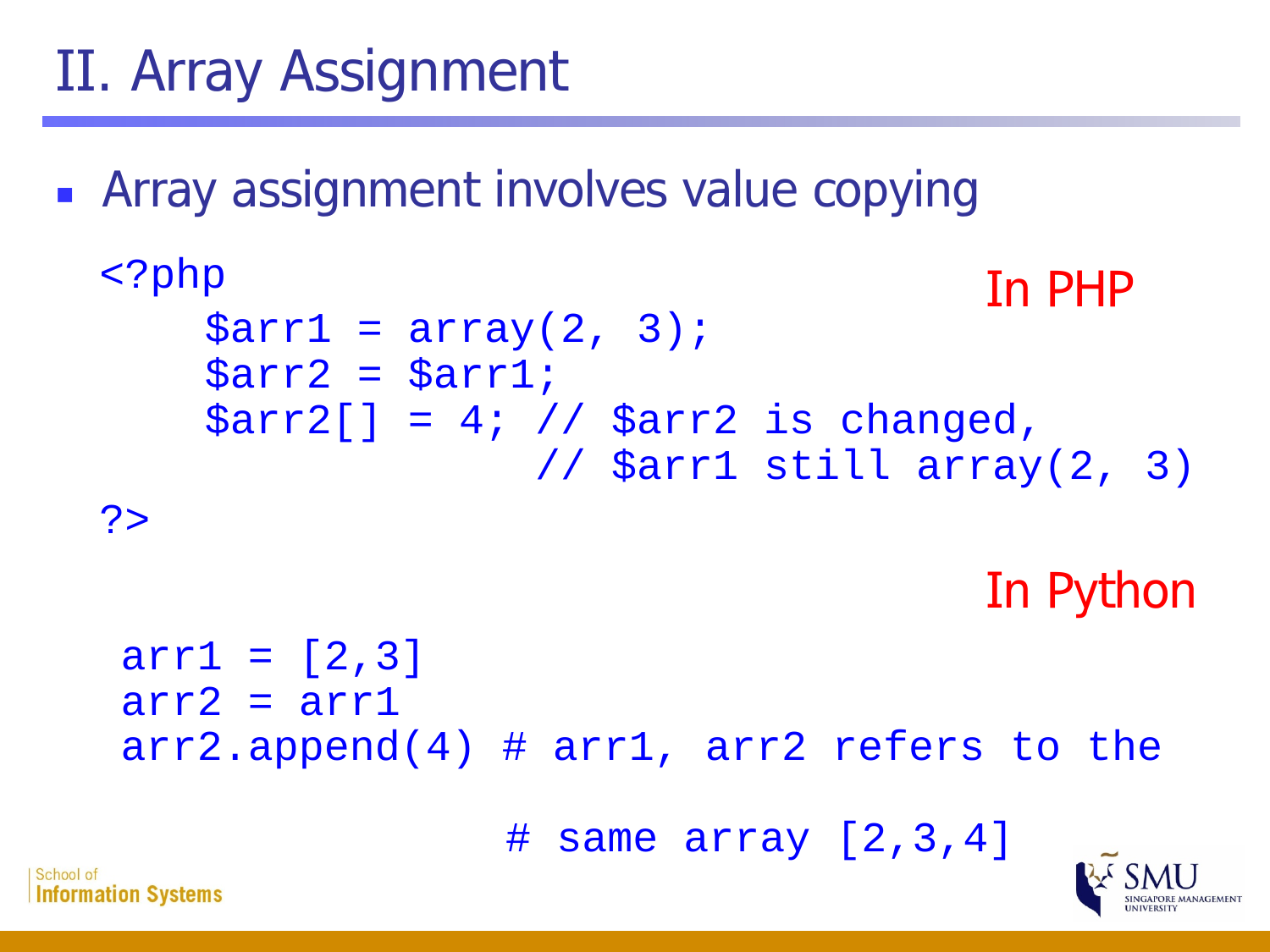

# II. Array Assignment
Array assignment involves value copying

<?php
	$arr1 = array(2, 3);
$arr2 = $arr1;
$arr2[] = 4; // $arr2 is changed,
             // $arr1 still array(2, 3)
?>
In PHP

In Python

arr1 = [2,3]
arr2 = arr1
arr2.append(4) # arr1, arr2 refers to the
           # same array [2,3,4]